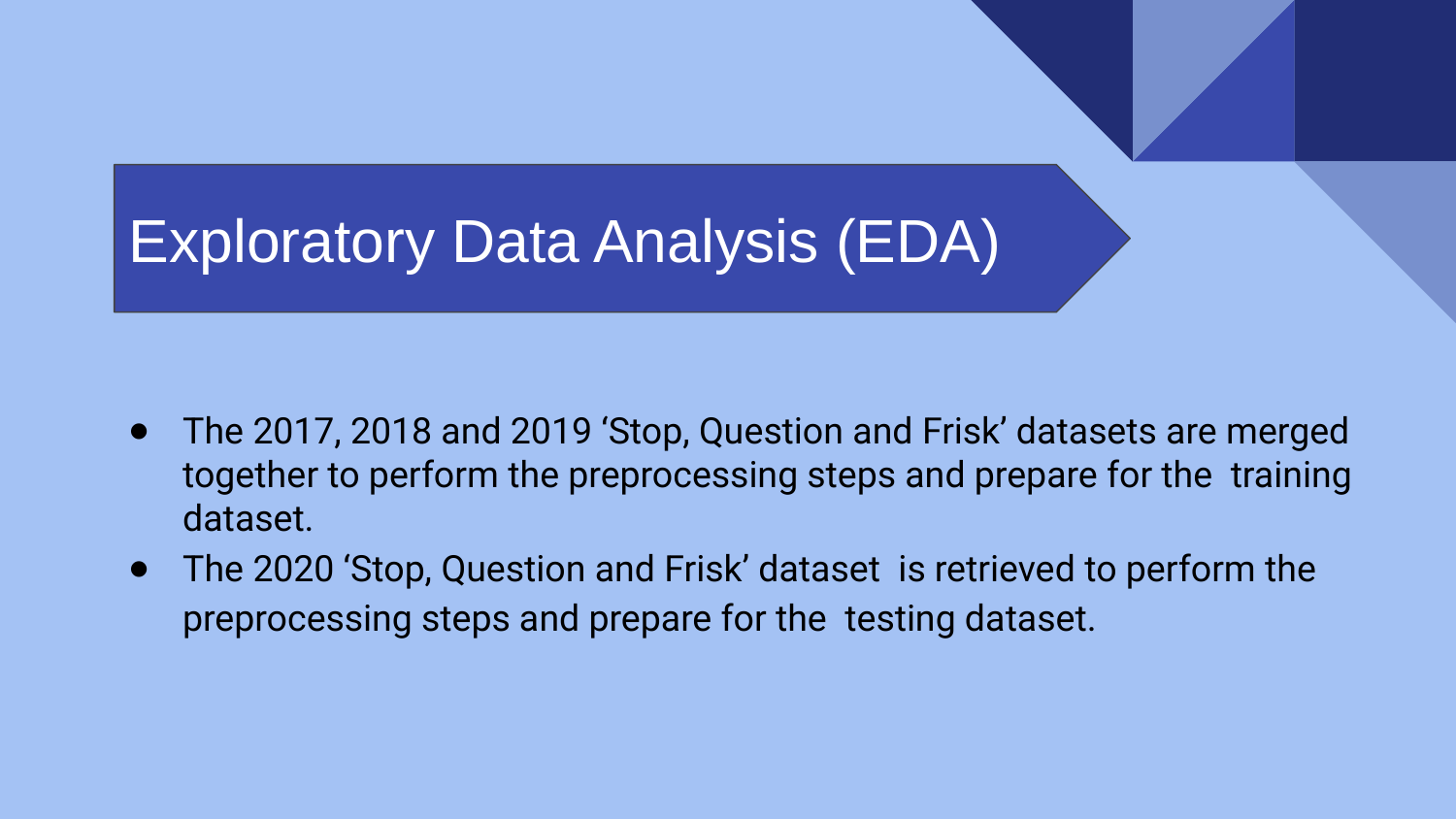

Exploratory Data Analysis (EDA)
# The 2017, 2018 and 2019 ‘Stop, Question and Frisk’ datasets are merged together to perform the preprocessing steps and prepare for the  training dataset.
The 2020 ‘Stop, Question and Frisk’ dataset  is retrieved to perform the preprocessing steps and prepare for the  testing dataset.